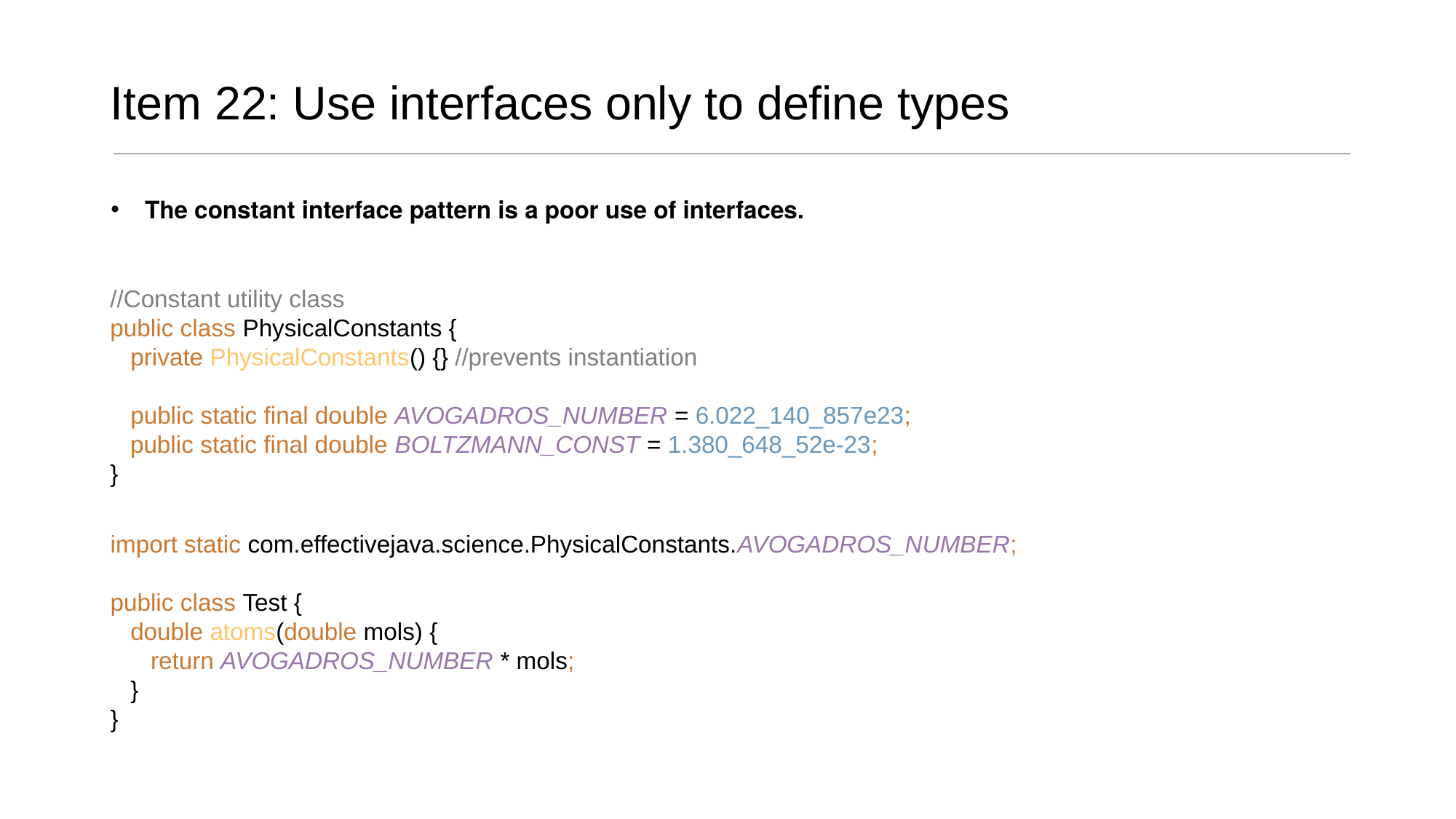

# Item 22: Use interfaces only to define types
The constant interface pattern is a poor use of interfaces.
//Constant utility class
public class PhysicalConstants {
   private PhysicalConstants() {} //prevents instantiation
   public static final double AVOGADROS_NUMBER = 6.022_140_857e23;
   public static final double BOLTZMANN_CONST = 1.380_648_52e-23;
}
import static com.effectivejava.science.PhysicalConstants.AVOGADROS_NUMBER;
public class Test {
   double atoms(double mols) {
      return AVOGADROS_NUMBER * mols;
   }
}